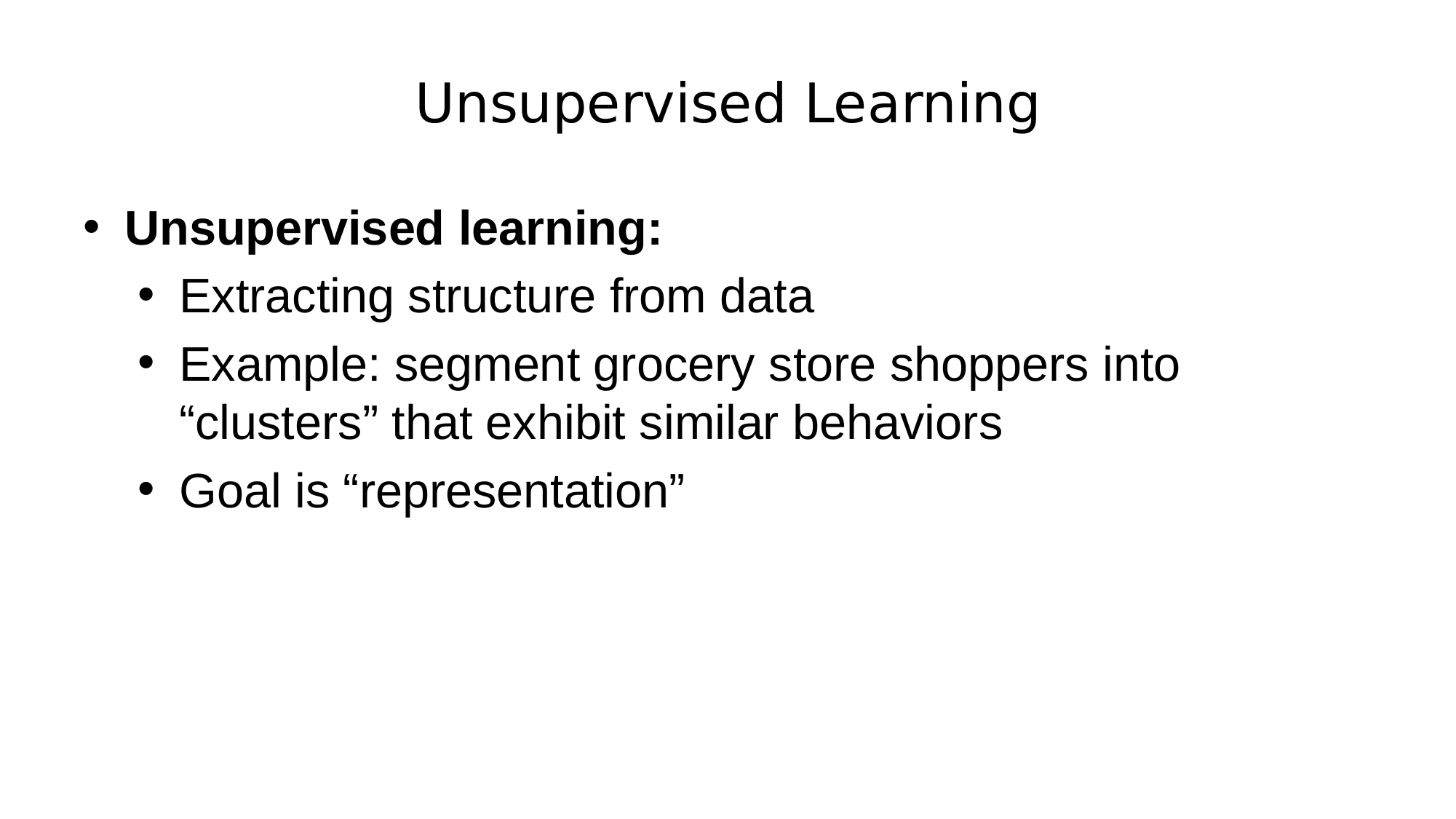

# Unsupervised Learning
Unsupervised learning:
Extracting structure from data
Example: segment grocery store shoppers into “clusters” that exhibit similar behaviors
Goal is “representation”